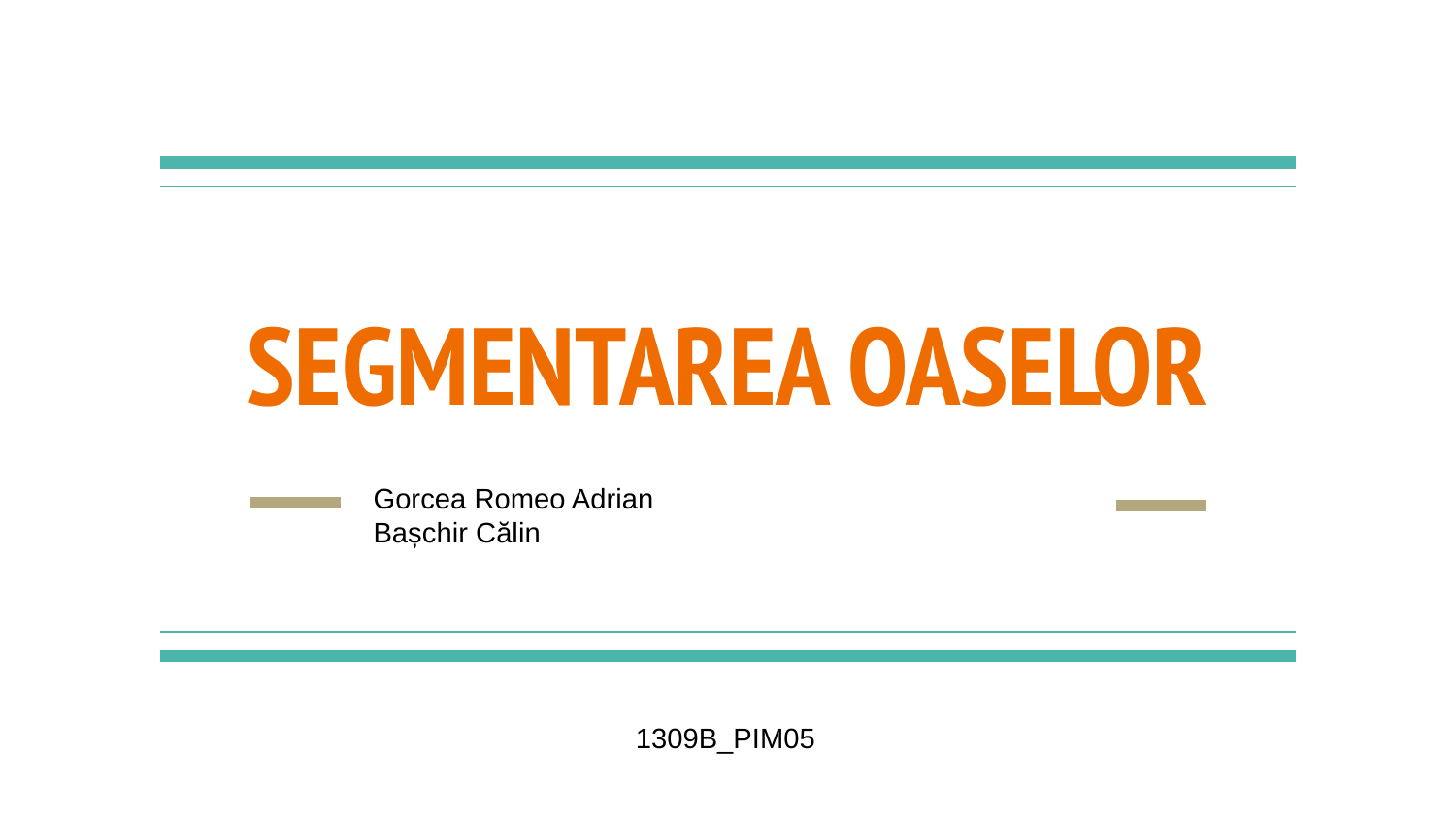

# SEGMENTAREA OASELOR

Gorcea Romeo Adrian
Bașchir Călin

1309B_PIM05